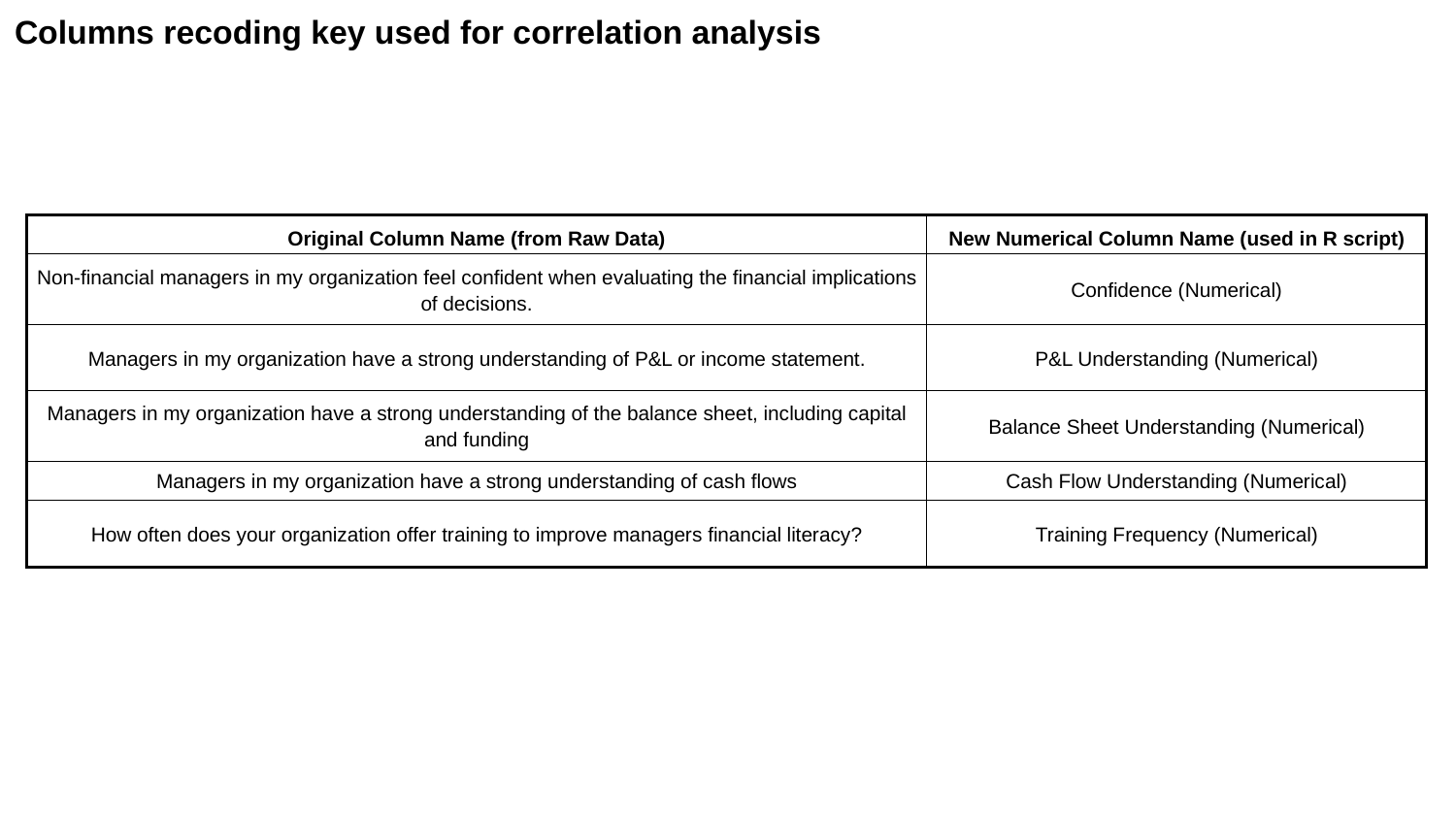

# Columns recoding key used for correlation analysis
| Original Column Name (from Raw Data) | New Numerical Column Name (used in R script) |
| --- | --- |
| Non-financial managers in my organization feel confident when evaluating the financial implications of decisions. | Confidence (Numerical) |
| Managers in my organization have a strong understanding of P&L or income statement. | P&L Understanding (Numerical) |
| Managers in my organization have a strong understanding of the balance sheet, including capital and funding | Balance Sheet Understanding (Numerical) |
| Managers in my organization have a strong understanding of cash flows | Cash Flow Understanding (Numerical) |
| How often does your organization offer training to improve managers financial literacy? | Training Frequency (Numerical) |